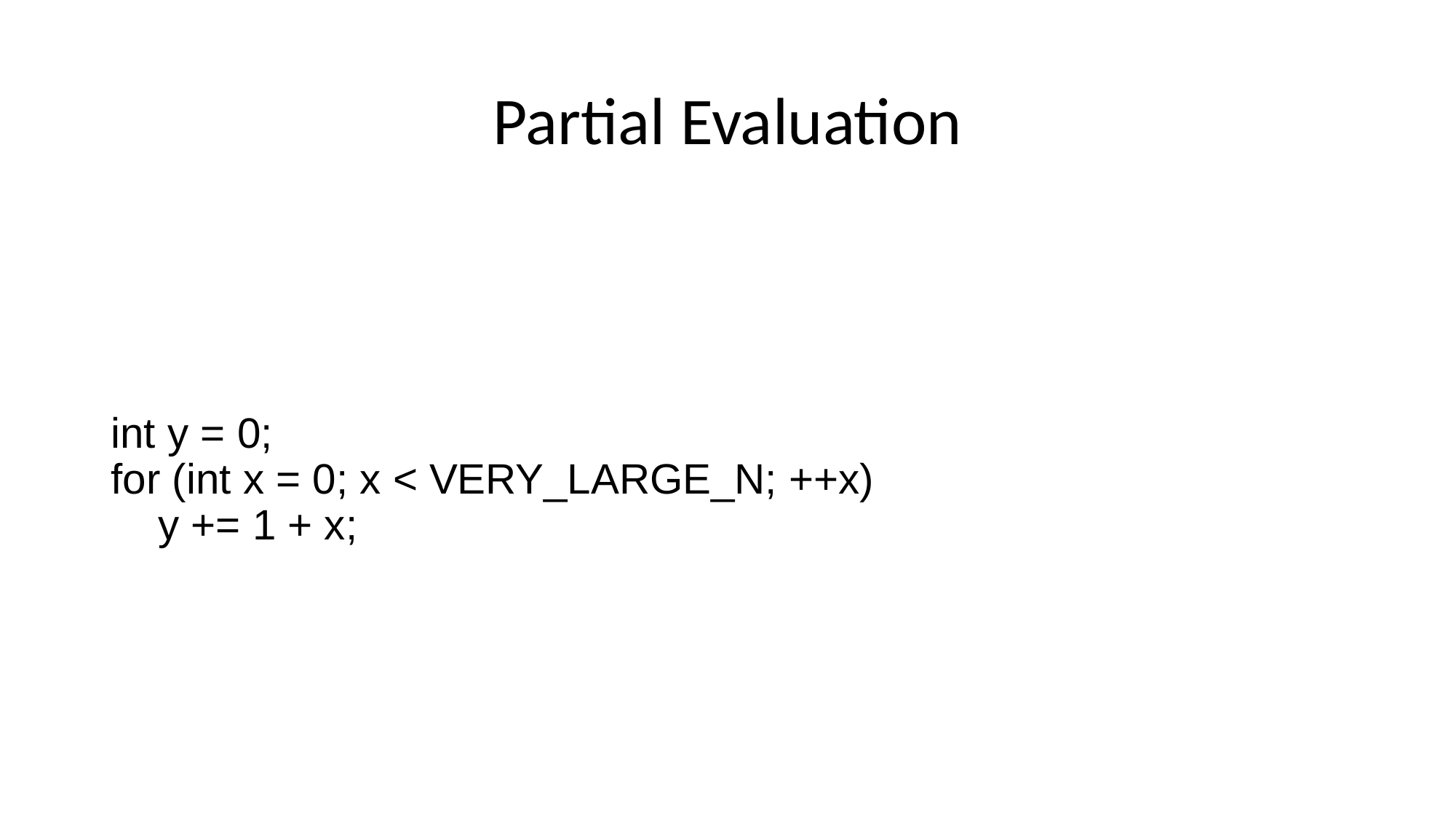

# Partial Evaluation

int y = 0;
for (int x = 0; x < VERY_LARGE_N; ++x)
    y += 1 + x;